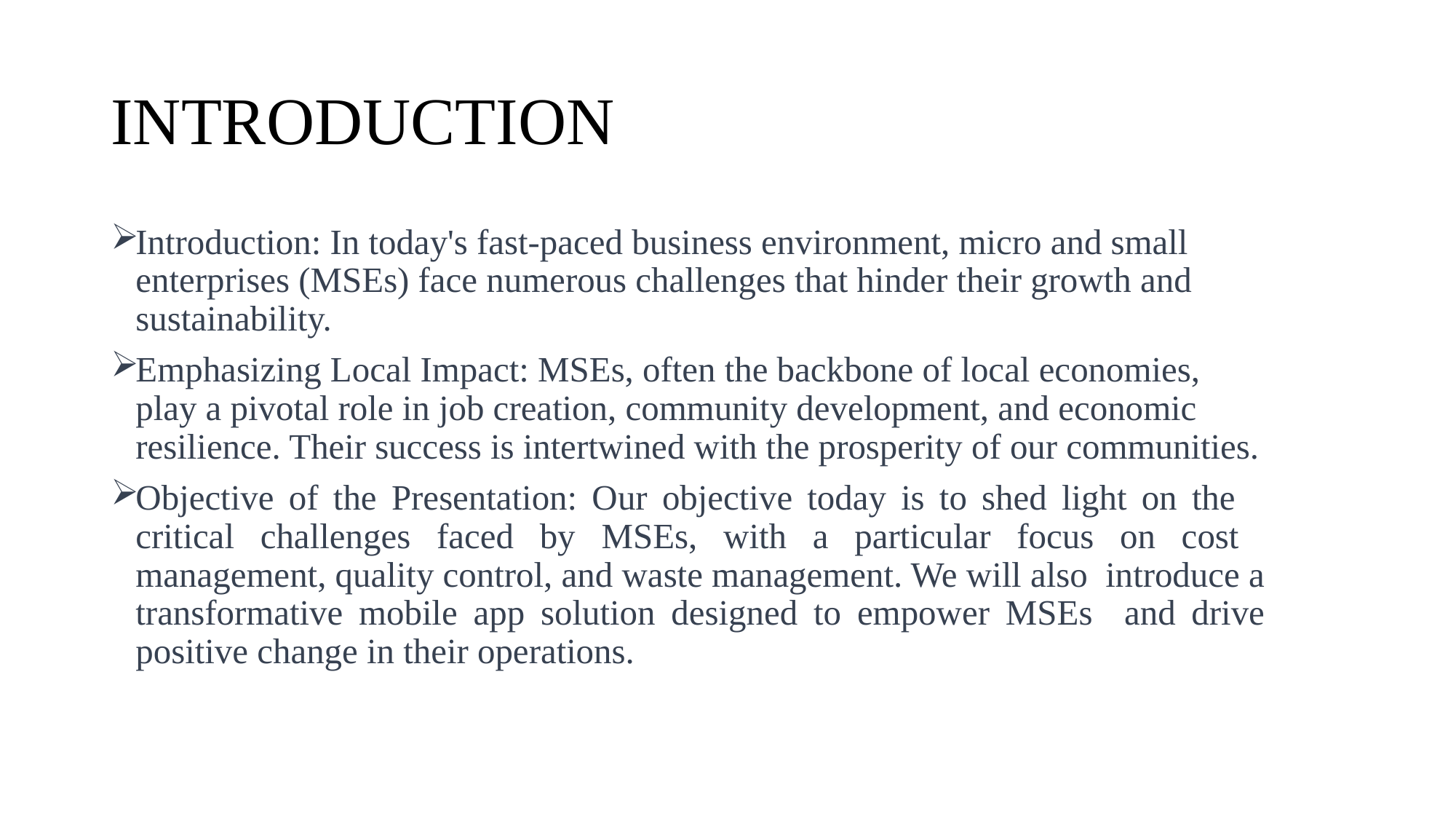

# INTRODUCTION
Introduction: In today's fast-paced business environment, micro and small enterprises (MSEs) face numerous challenges that hinder their growth and sustainability.
Emphasizing Local Impact: MSEs, often the backbone of local economies, play a pivotal role in job creation, community development, and economic resilience. Their success is intertwined with the prosperity of our communities.
Objective of the Presentation: Our objective today is to shed light on the   critical challenges faced by MSEs, with a particular focus on cost  management, quality control, and waste management. We will also  introduce a transformative mobile app solution designed to empower MSEs  and drive positive change in their operations.